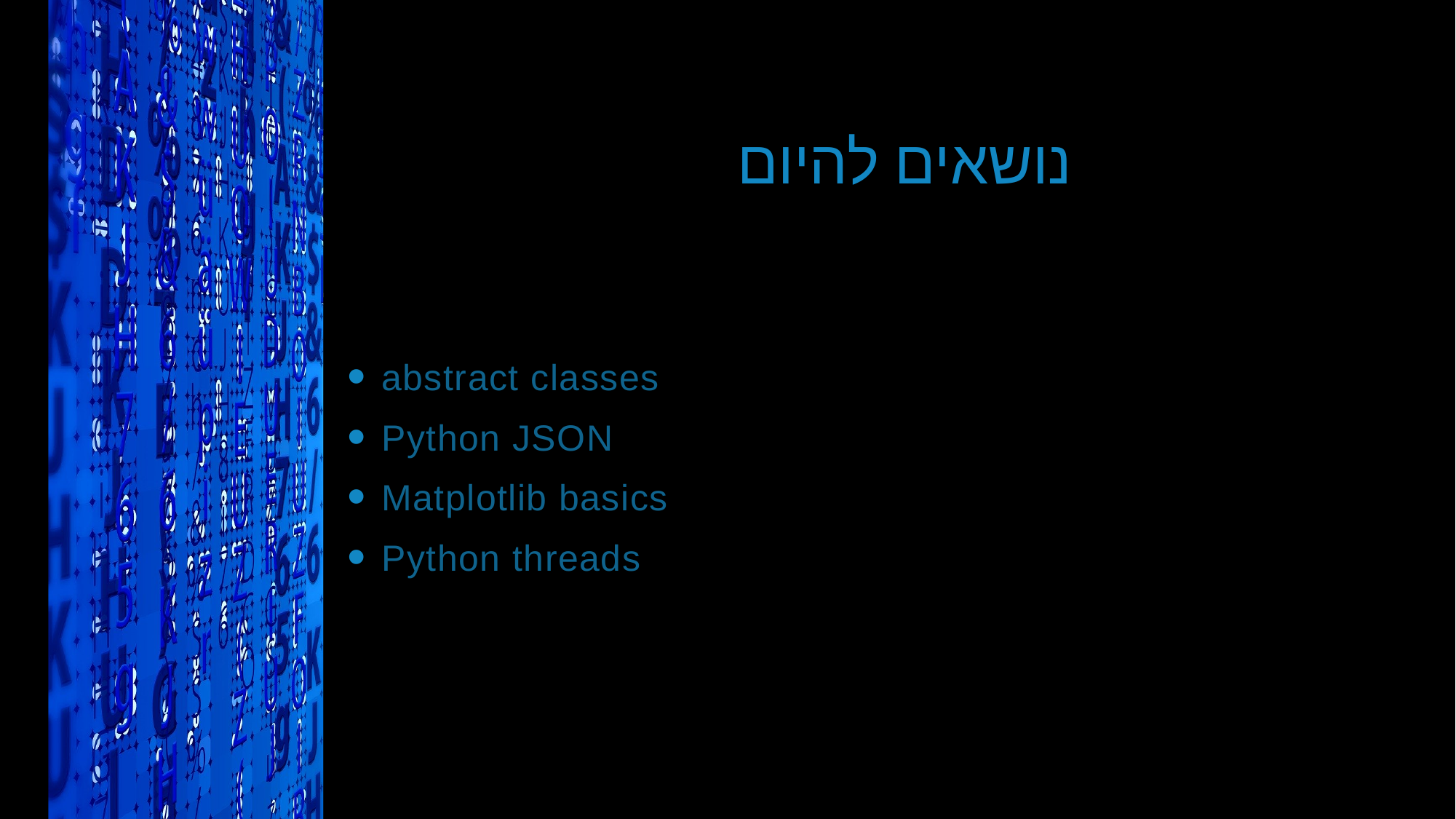

# נושאים להיום
abstract classes
Python JSON
Matplotlib basics
Python threads